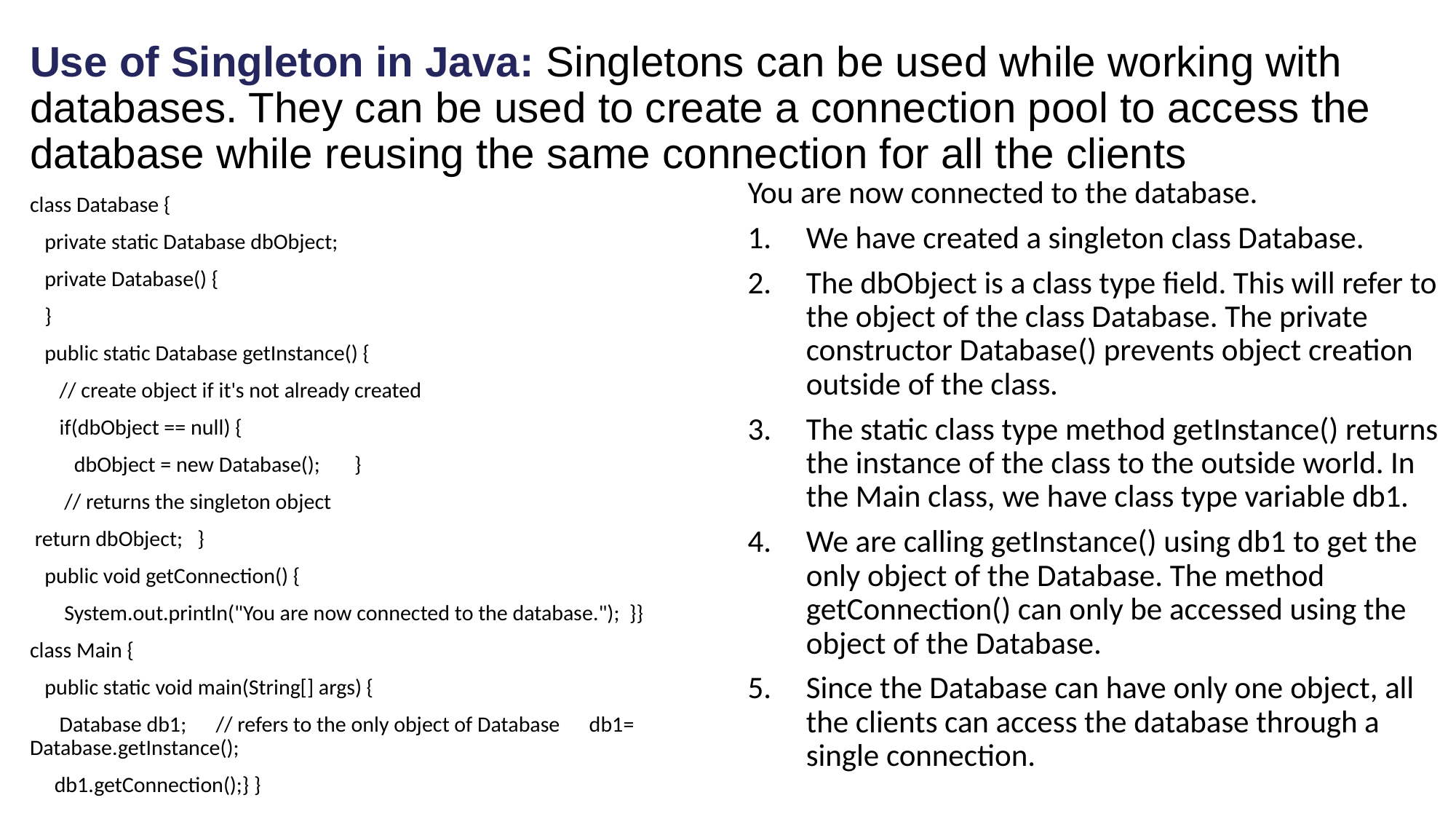

# Use of Singleton in Java: Singletons can be used while working with databases. They can be used to create a connection pool to access the database while reusing the same connection for all the clients
You are now connected to the database.
We have created a singleton class Database.
The dbObject is a class type field. This will refer to the object of the class Database. The private constructor Database() prevents object creation outside of the class.
The static class type method getInstance() returns the instance of the class to the outside world. In the Main class, we have class type variable db1.
We are calling getInstance() using db1 to get the only object of the Database. The method getConnection() can only be accessed using the object of the Database.
Since the Database can have only one object, all the clients can access the database through a single connection.
class Database {
   private static Database dbObject;
   private Database() {
   }
   public static Database getInstance() {
      // create object if it's not already created
      if(dbObject == null) {
         dbObject = new Database();       }
       // returns the singleton object
 return dbObject;   }
   public void getConnection() {
       System.out.println("You are now connected to the database.");  }}
class Main {
   public static void main(String[] args) {
      Database db1;      // refers to the only object of Database      db1= Database.getInstance();
     db1.getConnection();} }